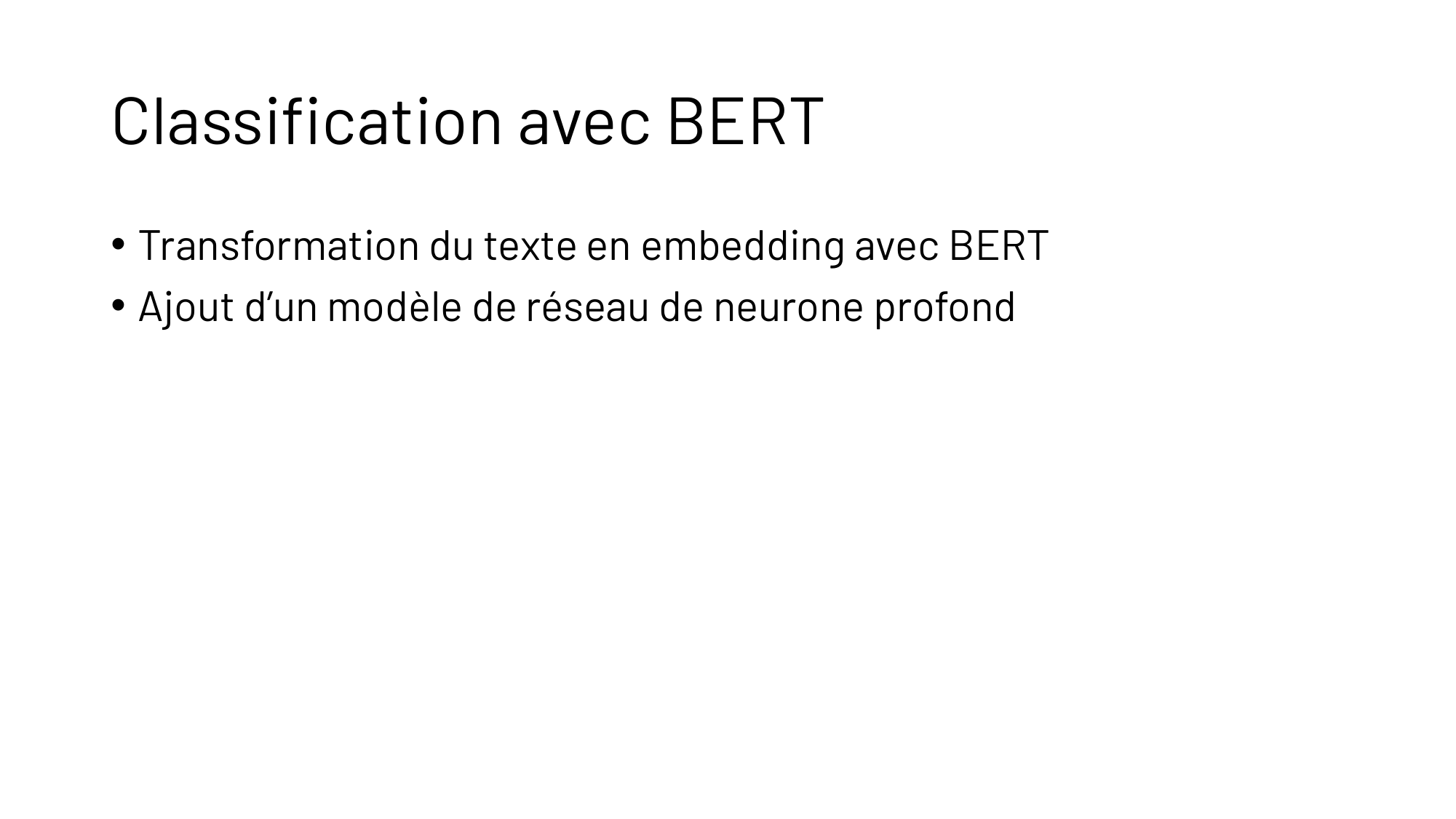

# Classification avec BERT
Transformation du texte en embedding avec BERT
Ajout d’un modèle de réseau de neurone profond